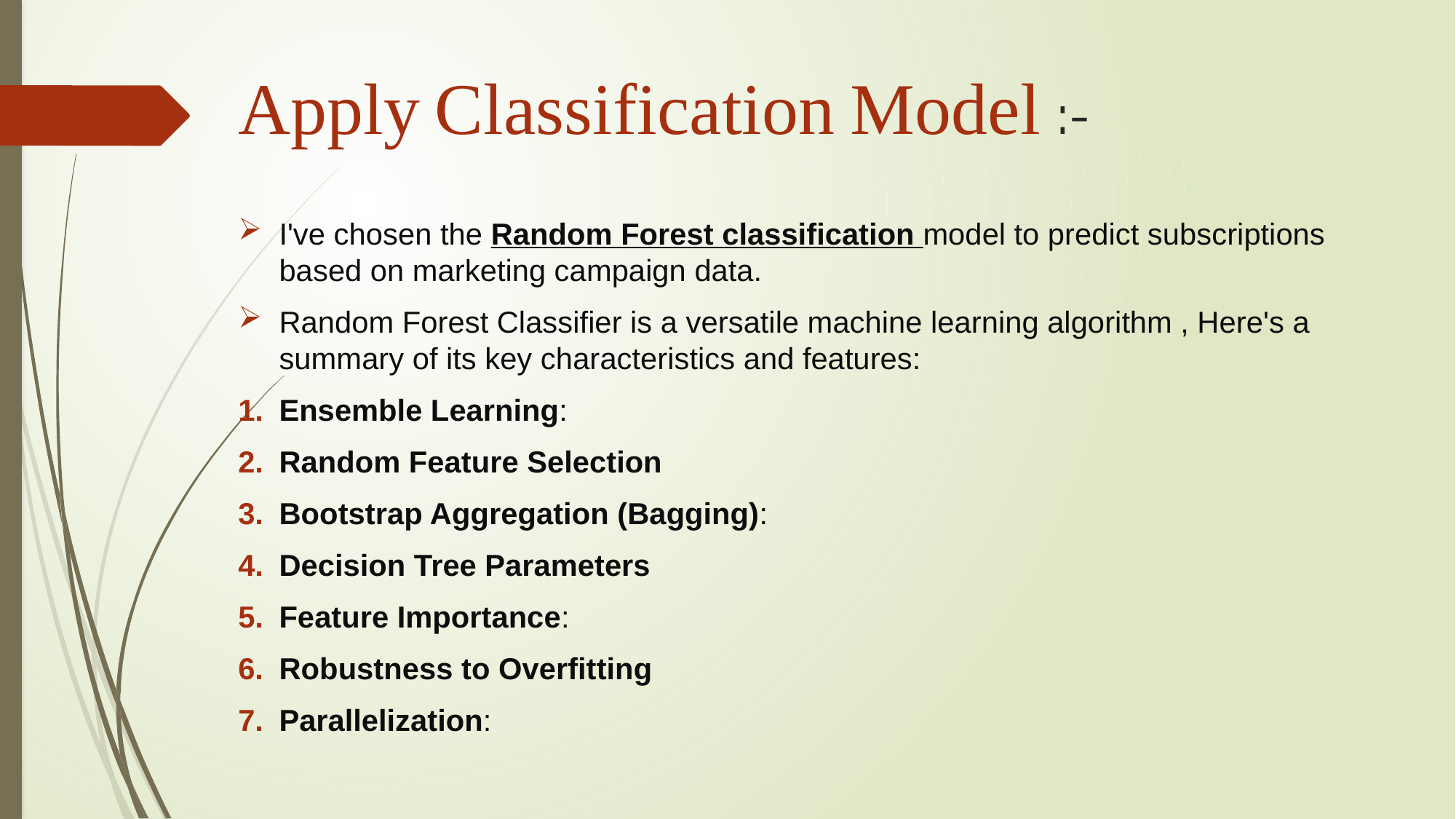

# Apply Classification Model :-
I've chosen the Random Forest classification model to predict subscriptions based on marketing campaign data.
Random Forest Classifier is a versatile machine learning algorithm , Here's a summary of its key characteristics and features:
Ensemble Learning:
Random Feature Selection
Bootstrap Aggregation (Bagging):
Decision Tree Parameters
Feature Importance:
Robustness to Overfitting
Parallelization: